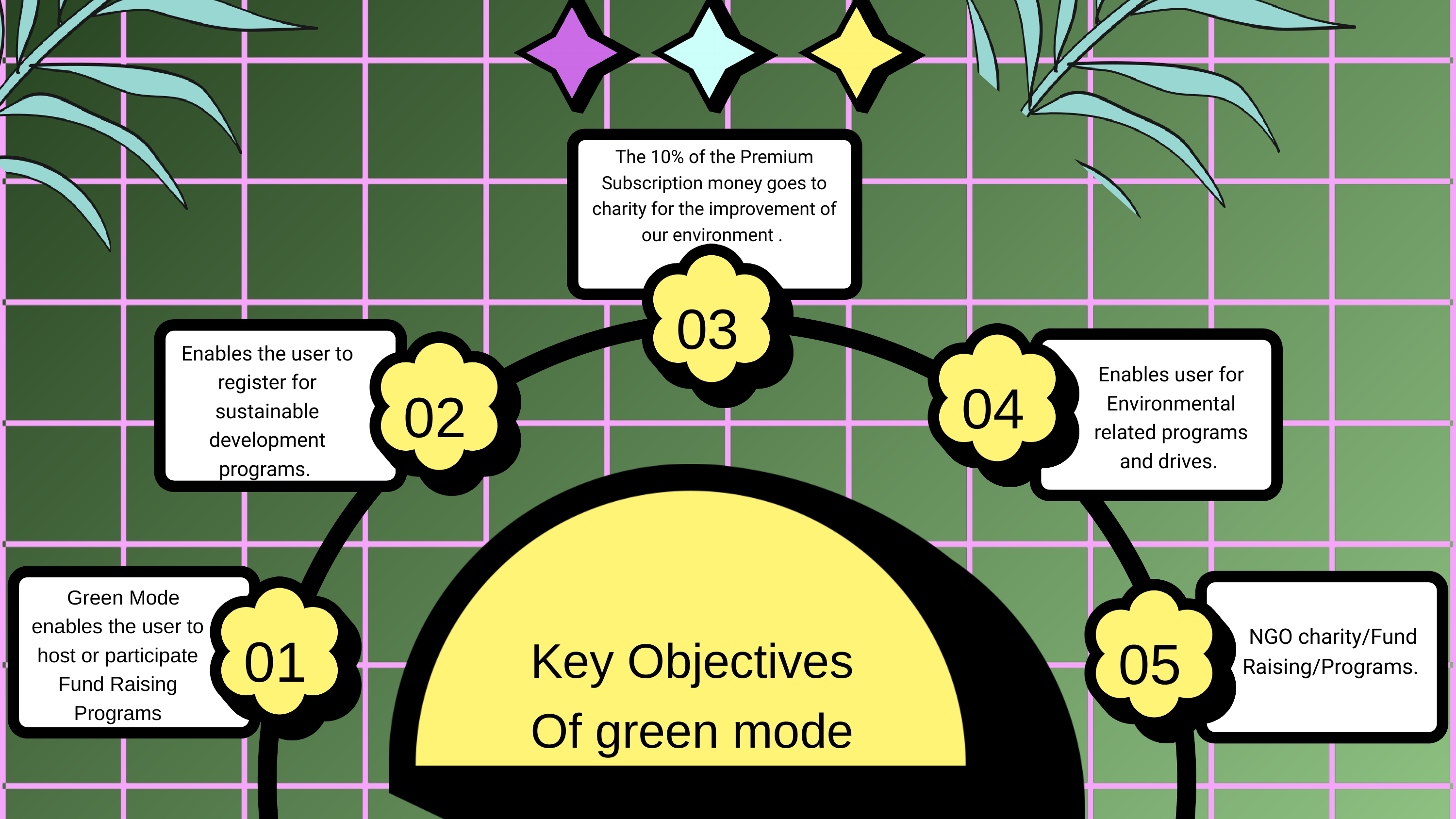

The 10% of the Premium Subscription money goes to charity for the improvement of our environment .

03

04

02
Enables the user to register for sustainable development programs.

Enables user for Environmental related programs and drives.
The Sustainable Development Mode or Green Mode
The Sustainable Development Mode or Green Mode

01

05
  Green Mode enables the user to host or participate Fund Raising Programs
Key Objectives
Of green mode
NGO charity/Fund Raising/Programs.

05
03
sustainable Development
sustainable Development
Business
model